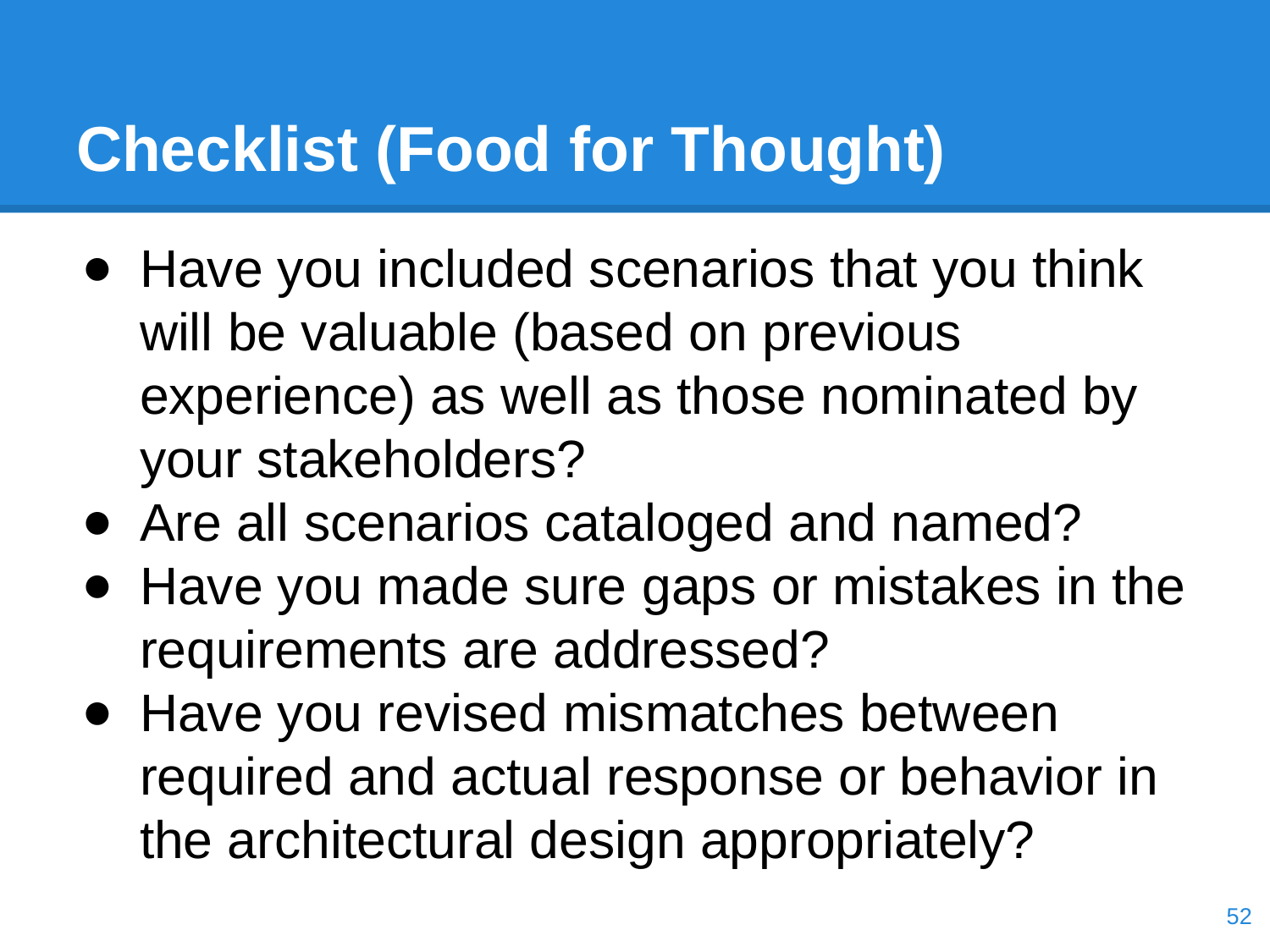

# Checklist (Food for Thought)
Have you included scenarios that you think will be valuable (based on previous experience) as well as those nominated by your stakeholders?
Are all scenarios cataloged and named?
Have you made sure gaps or mistakes in the requirements are addressed?
Have you revised mismatches between required and actual response or behavior in the architectural design appropriately?
52